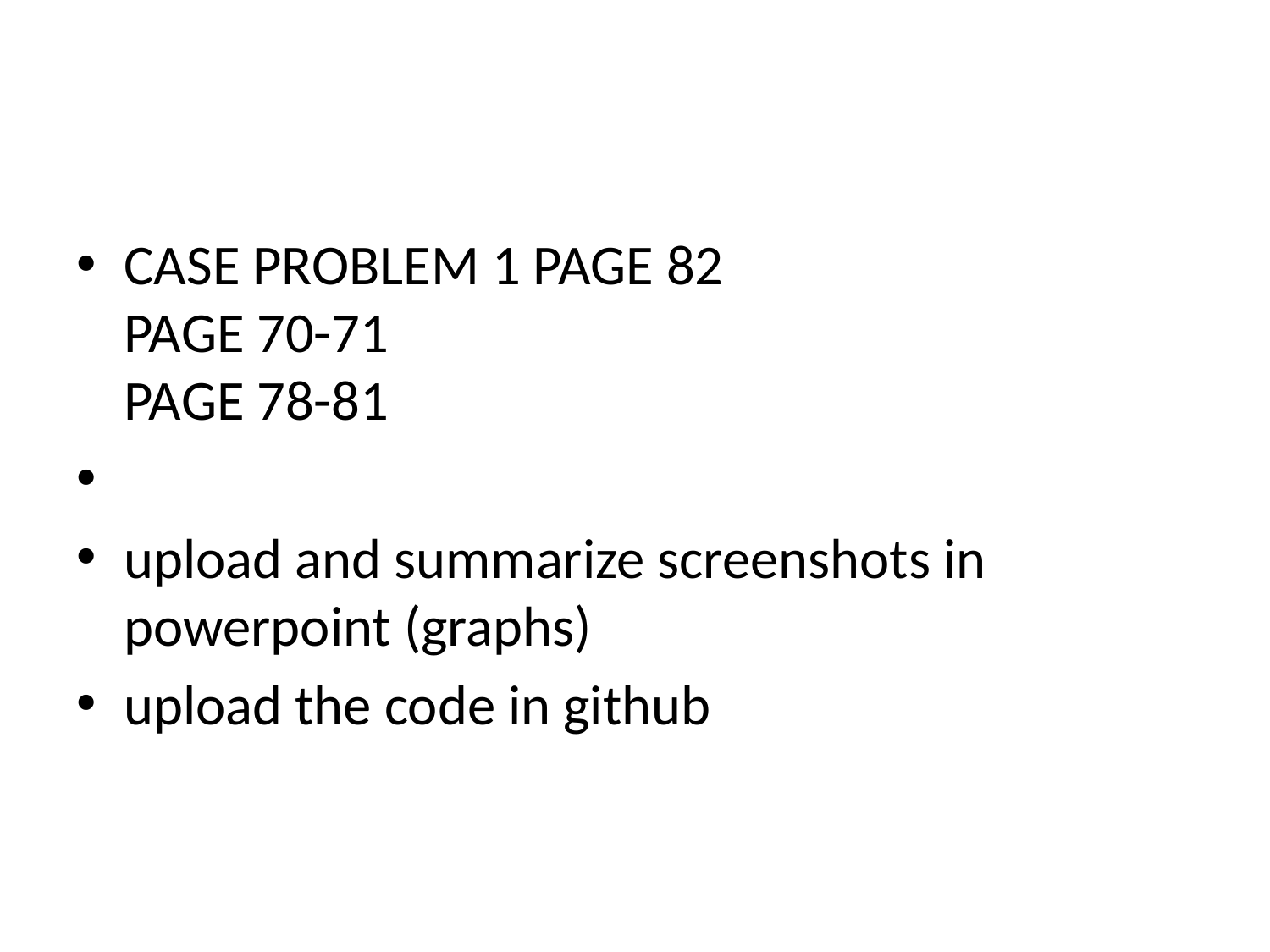

#
CASE PROBLEM 1 PAGE 82
PAGE 70-71
PAGE 78-81

upload and summarize screenshots in powerpoint (graphs)
upload the code in github